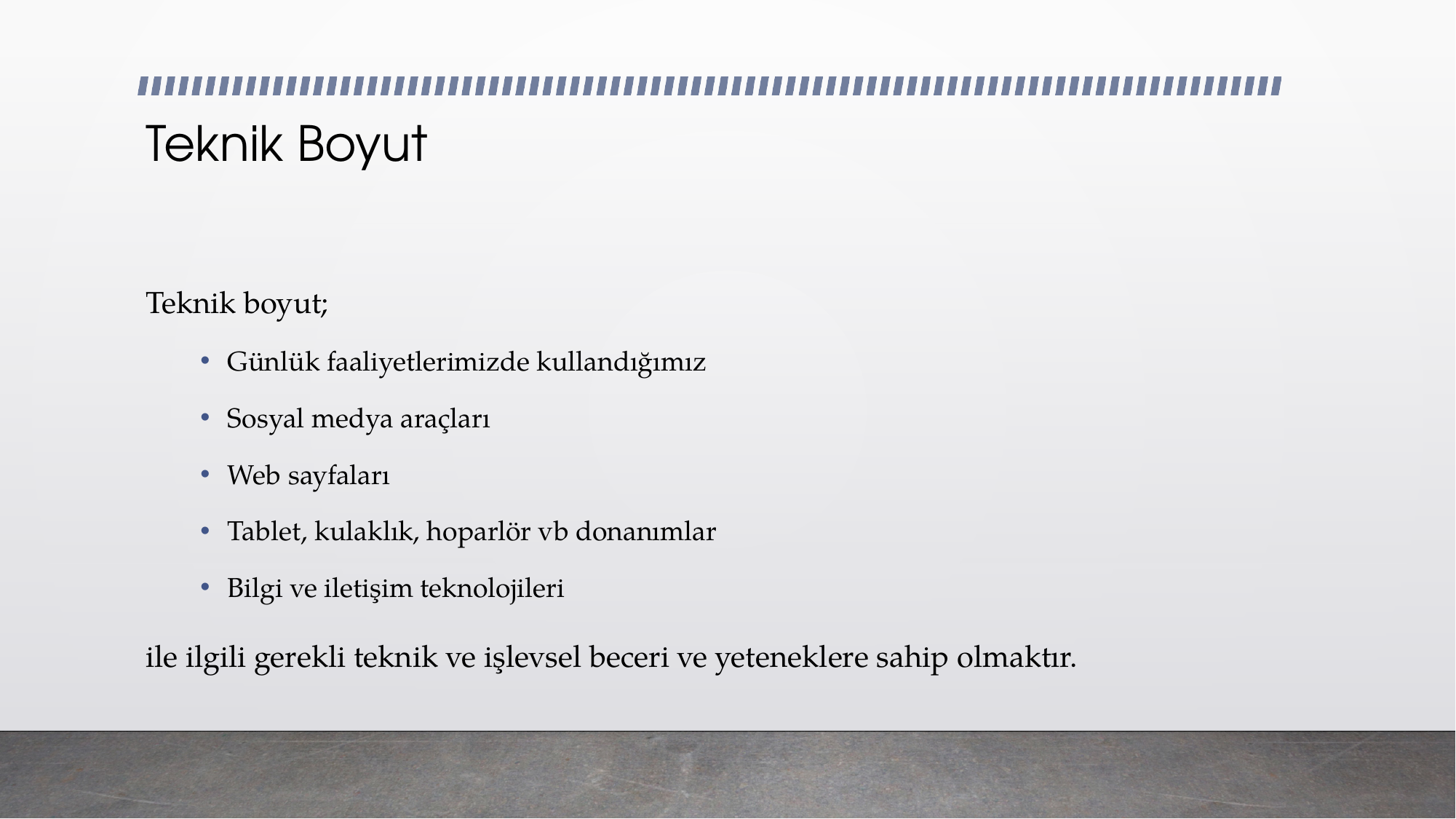

# Teknik Boyut
Teknik boyut;
Günlük faaliyetlerimizde kullandığımız
Sosyal medya araçları
Web sayfaları
Tablet, kulaklık, hoparlör vb donanımlar
Bilgi ve iletişim teknolojileri
ile ilgili gerekli teknik ve işlevsel beceri ve yeteneklere sahip olmaktır.